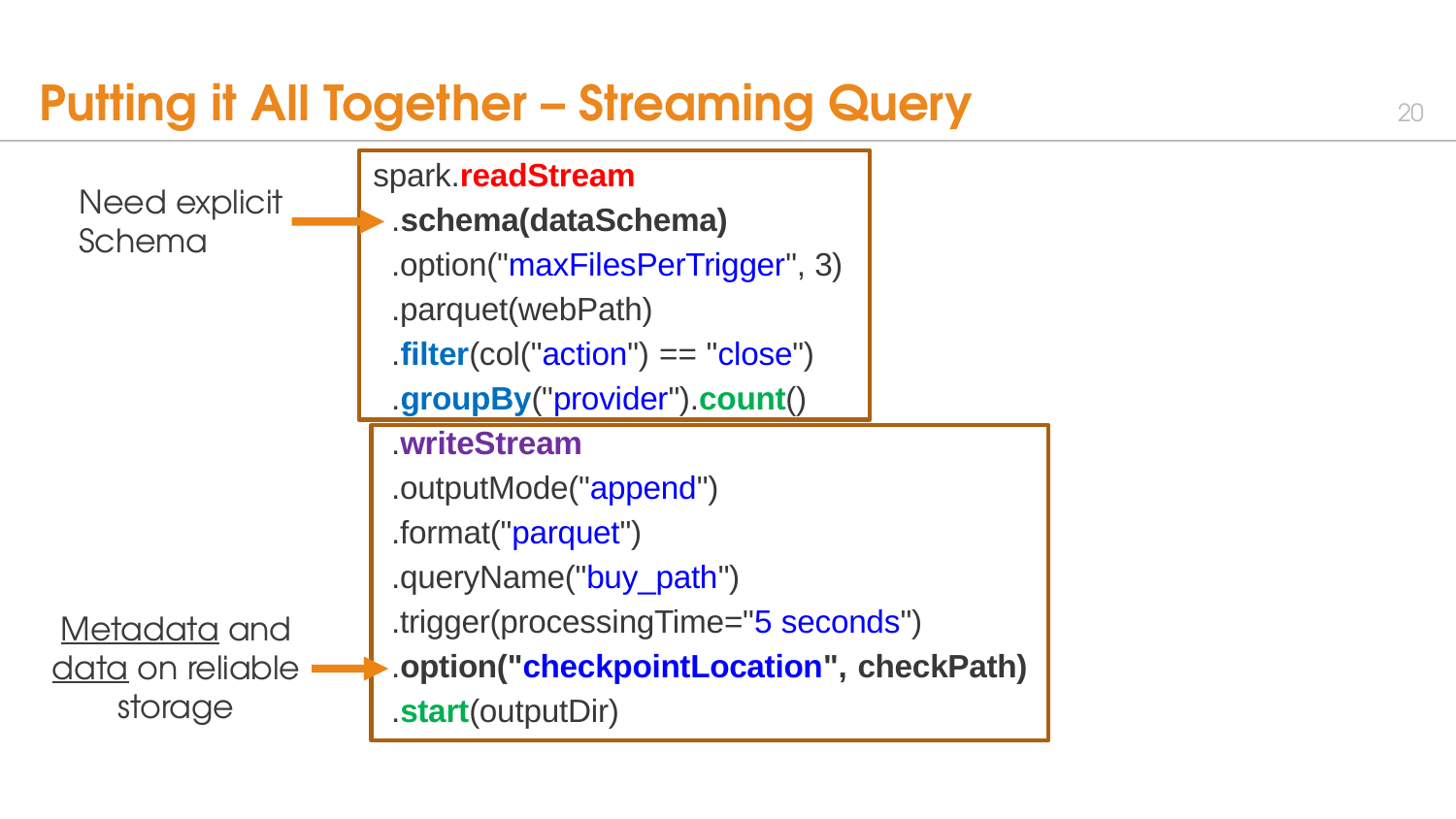

# Putting it All Together – Streaming Query
20

spark.readStream
.schema(dataSchema)
.option("maxFilesPerTrigger", 3)
.parquet(webPath)
.filter(col("action") == "close")
.groupBy("provider").count()
Need explicit Schema

.writeStream
.outputMode("append")
.format("parquet")
.queryName("buy_path")
.trigger(processingTime="5 seconds")
.option("checkpointLocation", checkPath)
.start(outputDir)
Metadata and data on reliable storage